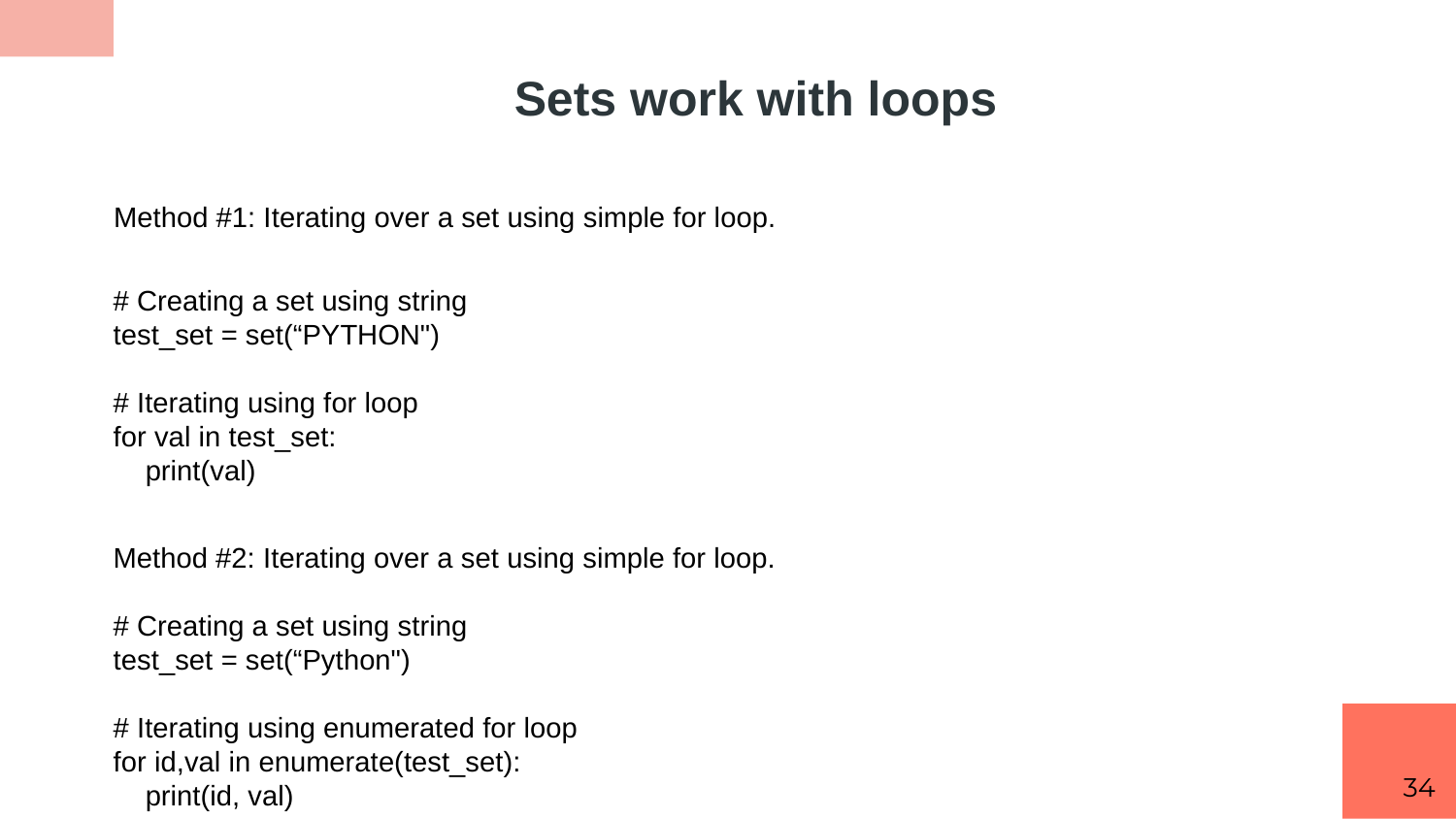

Sets work with loops
Method #1: Iterating over a set using simple for loop.

# Creating a set using string
test_set = set(“PYTHON")

# Iterating using for loop
for val in test_set:
    print(val)
Method #2: Iterating over a set using simple for loop.

# Creating a set using string
test_set = set(“Python")

# Iterating using enumerated for loop
for id,val in enumerate(test_set):
    print(id, val)
34